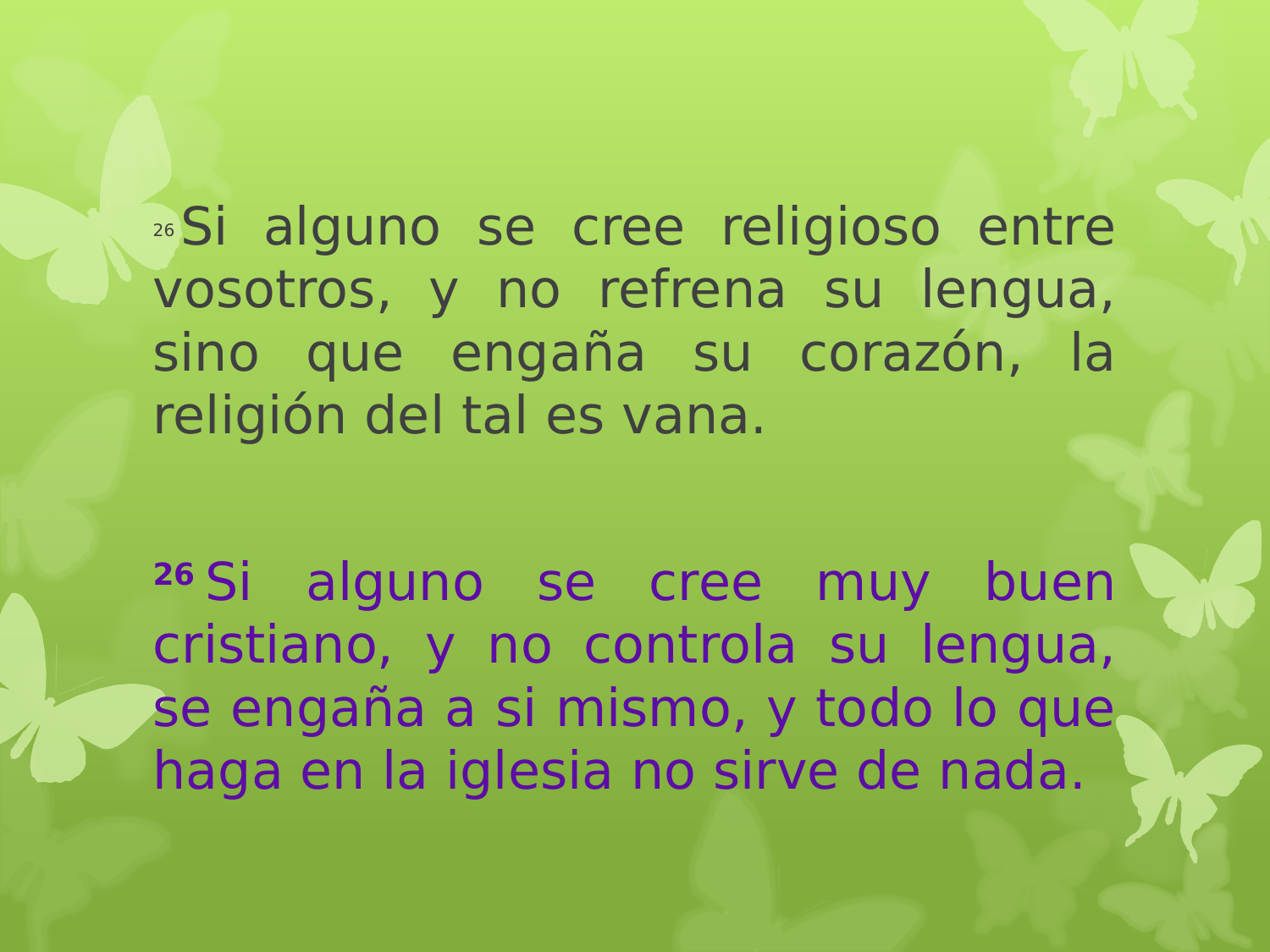

#
26 Si alguno se cree religioso entre vosotros, y no refrena su lengua, sino que engaña su corazón, la religión del tal es vana.

26 Si alguno se cree muy buen cristiano, y no controla su lengua, se engaña a si mismo, y todo lo que haga en la iglesia no sirve de nada.